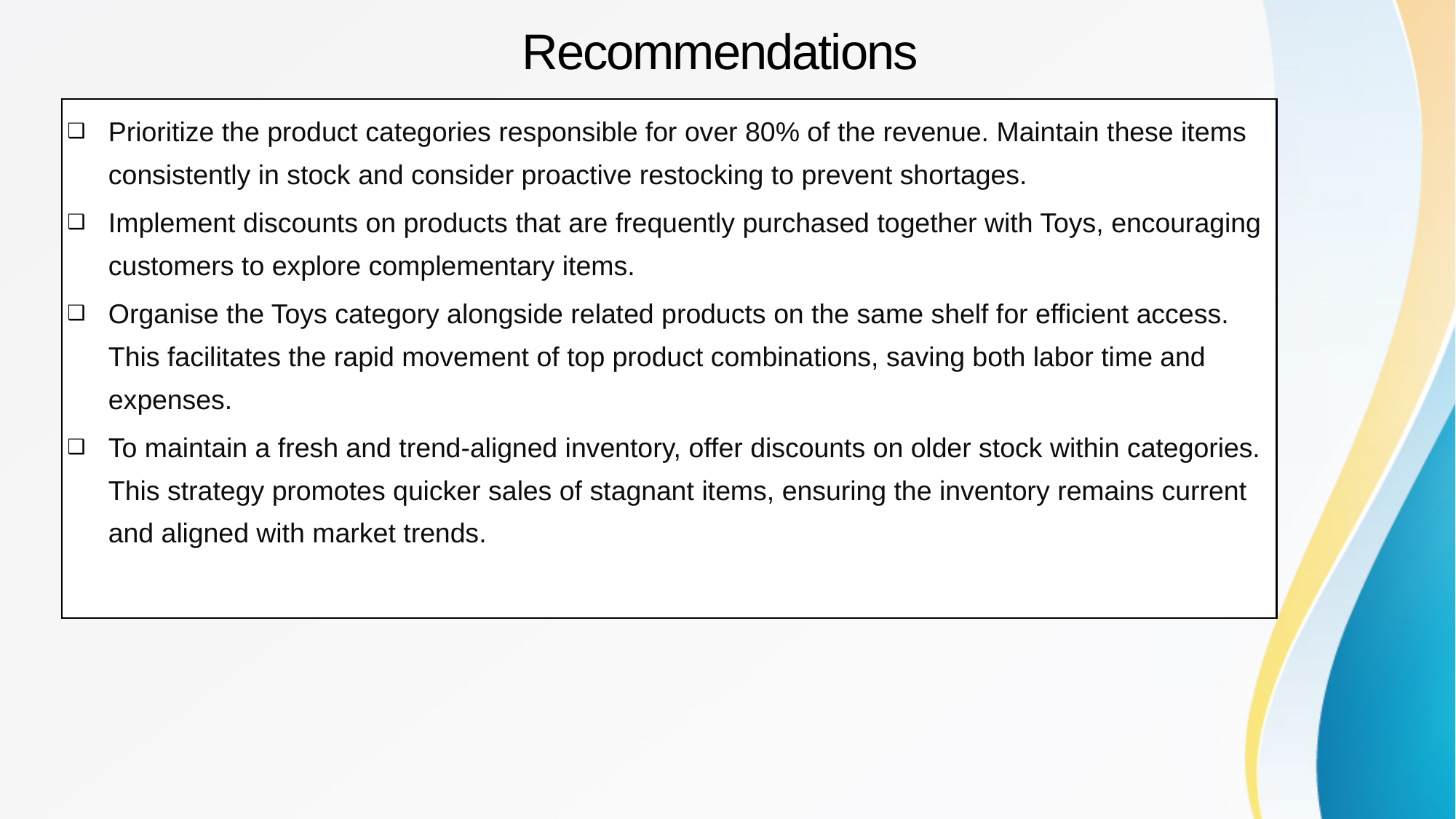

# Recommendations
Prioritize the product categories responsible for over 80% of the revenue. Maintain these items consistently in stock and consider proactive restocking to prevent shortages.
Implement discounts on products that are frequently purchased together with Toys, encouraging customers to explore complementary items.
Organise the Toys category alongside related products on the same shelf for efficient access. This facilitates the rapid movement of top product combinations, saving both labor time and expenses.
To maintain a fresh and trend-aligned inventory, offer discounts on older stock within categories. This strategy promotes quicker sales of stagnant items, ensuring the inventory remains current and aligned with market trends.